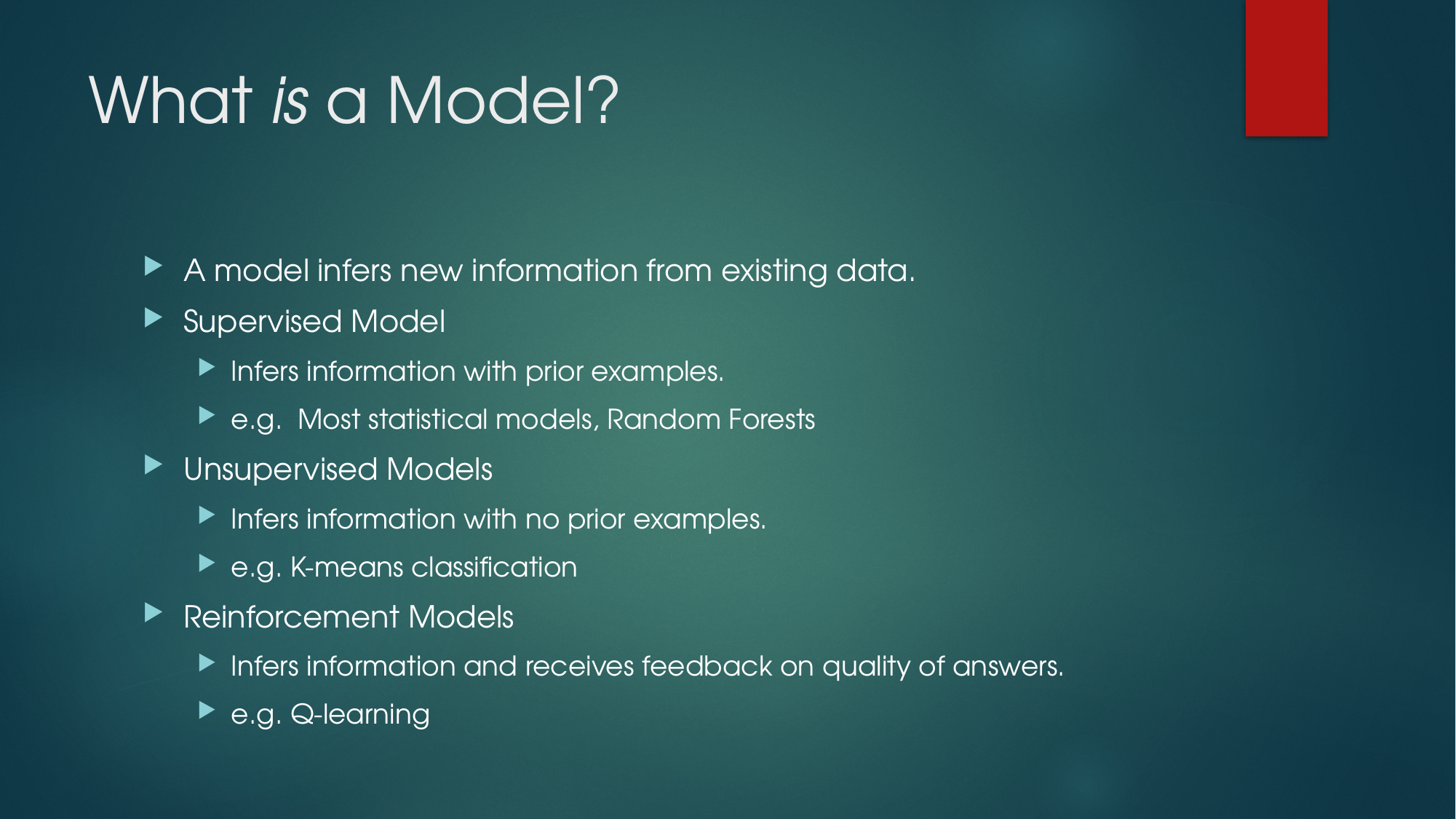

# What is a Model?
A model infers new information from existing data.
Supervised Model
Infers information with prior examples.
e.g.  Most statistical models, Random Forests
Unsupervised Models
Infers information with no prior examples.
e.g. K-means classification
Reinforcement Models
Infers information and receives feedback on quality of answers.
e.g. Q-learning